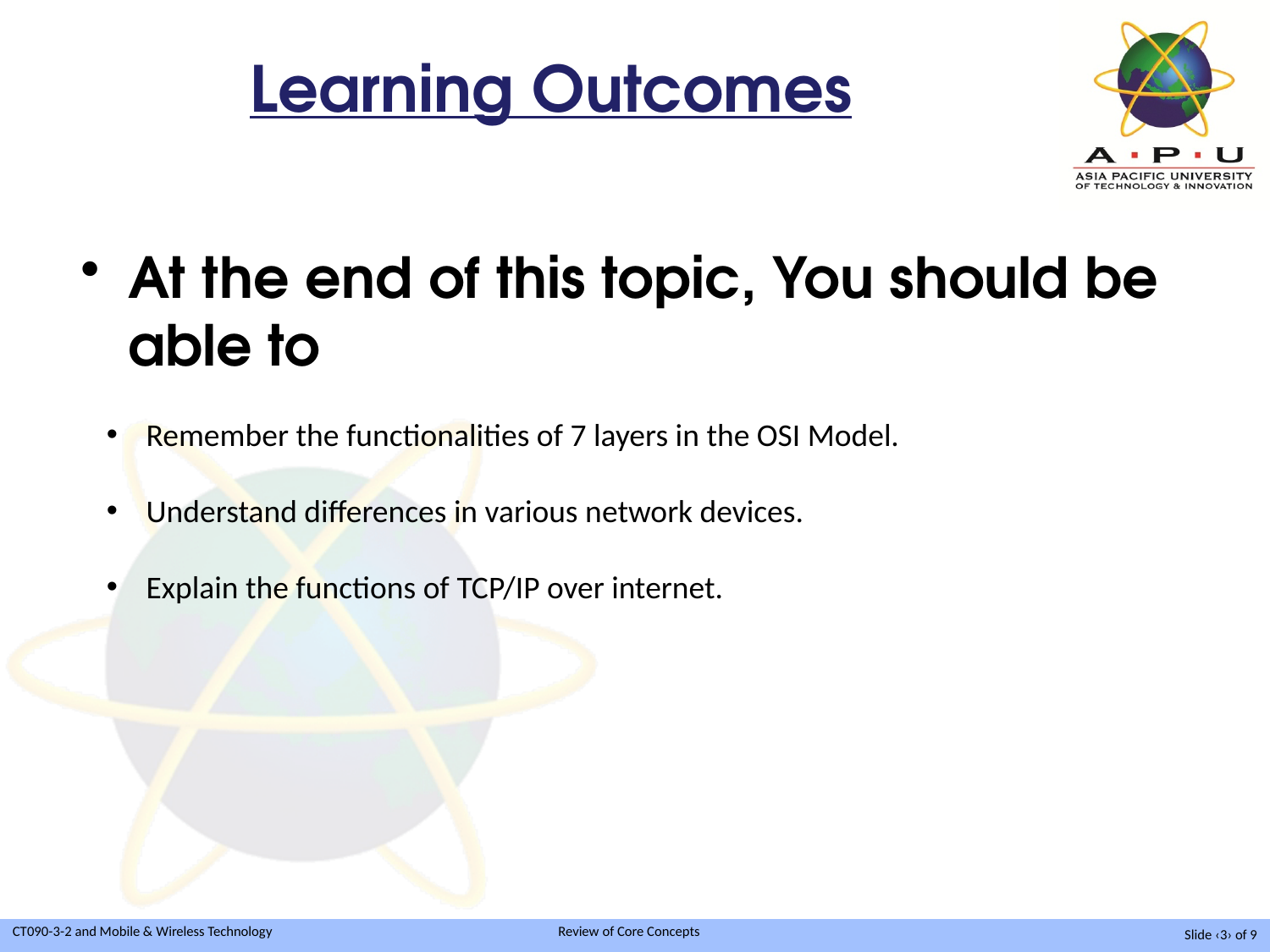

# Learning Outcomes
At the end of this topic, You should be able to

Remember the functionalities of 7 layers in the OSI Model.

Understand differences in various network devices.

Explain the functions of TCP/IP over internet.

Slide ‹3› of 9